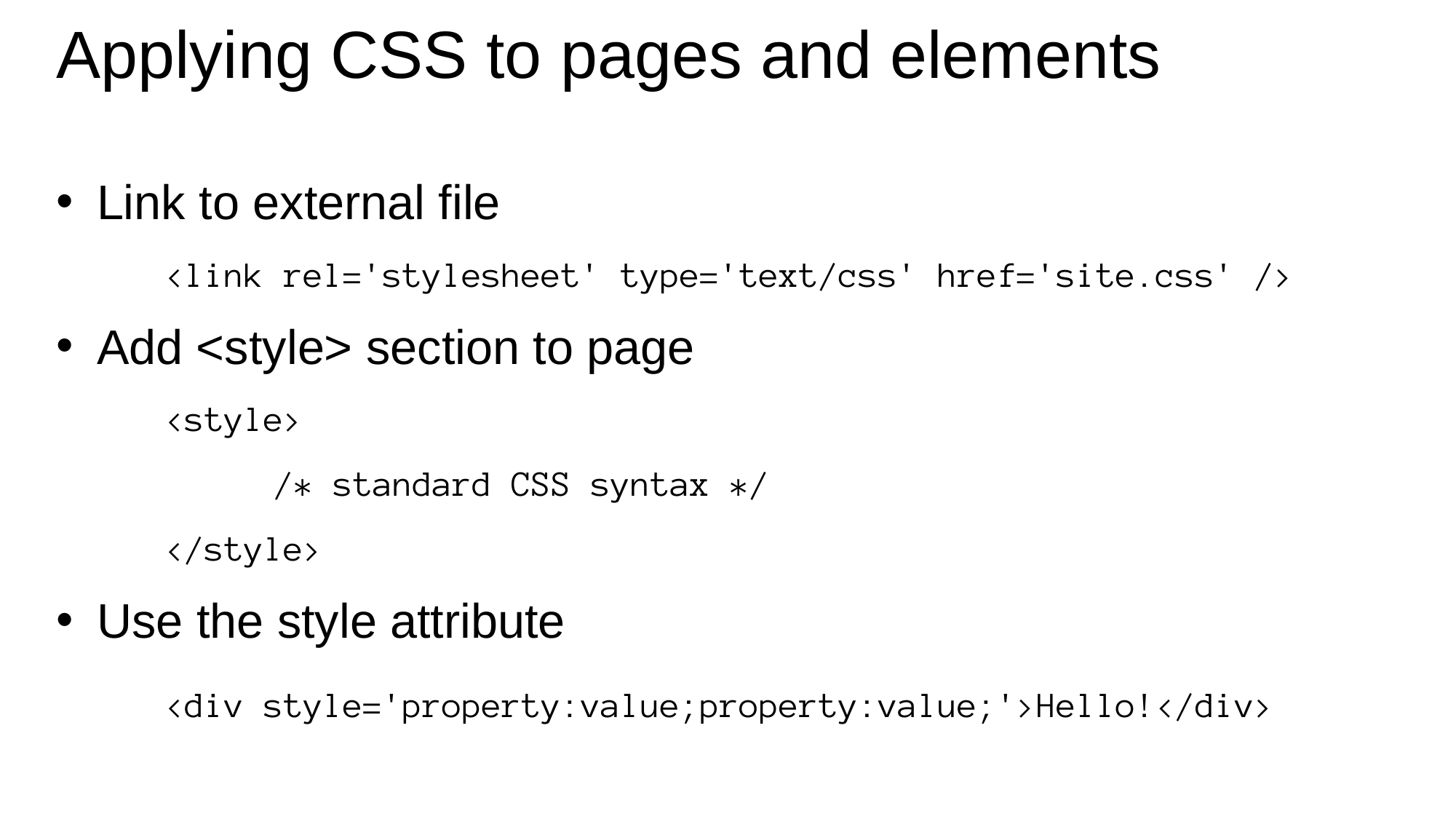

# Applying CSS to pages and elements
Link to external file
	<link rel='stylesheet' type='text/css' href='site.css' />
Add <style> section to page
	<style>
		/* standard CSS syntax */
	</style>
Use the style attribute
	<div style='property:value;property:value;'>Hello!</div>